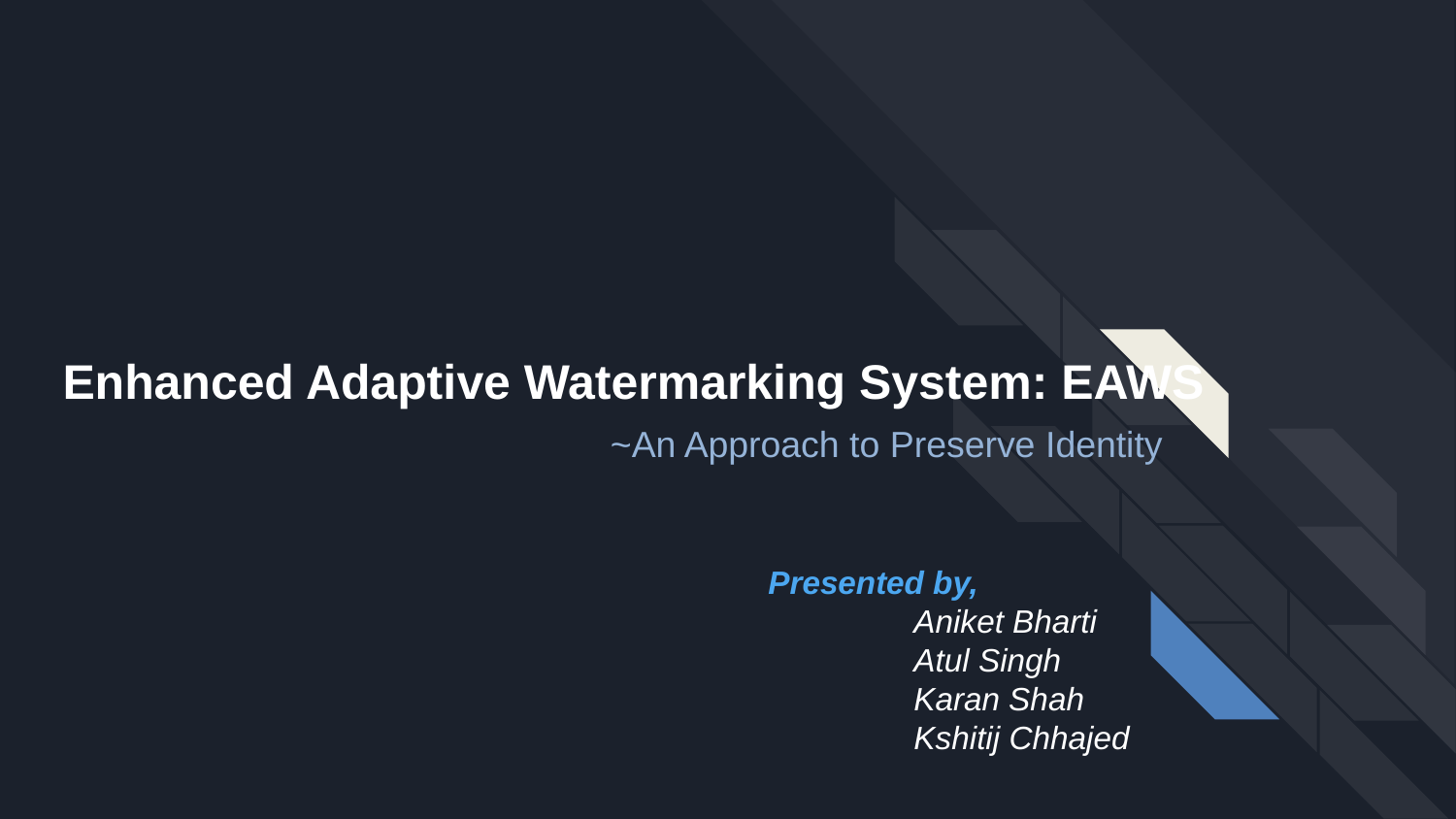

Enhanced Adaptive Watermarking System: EAWS

~An Approach to Preserve Identity
Presented by,
	Aniket Bharti
	Atul Singh
	Karan Shah
	Kshitij Chhajed